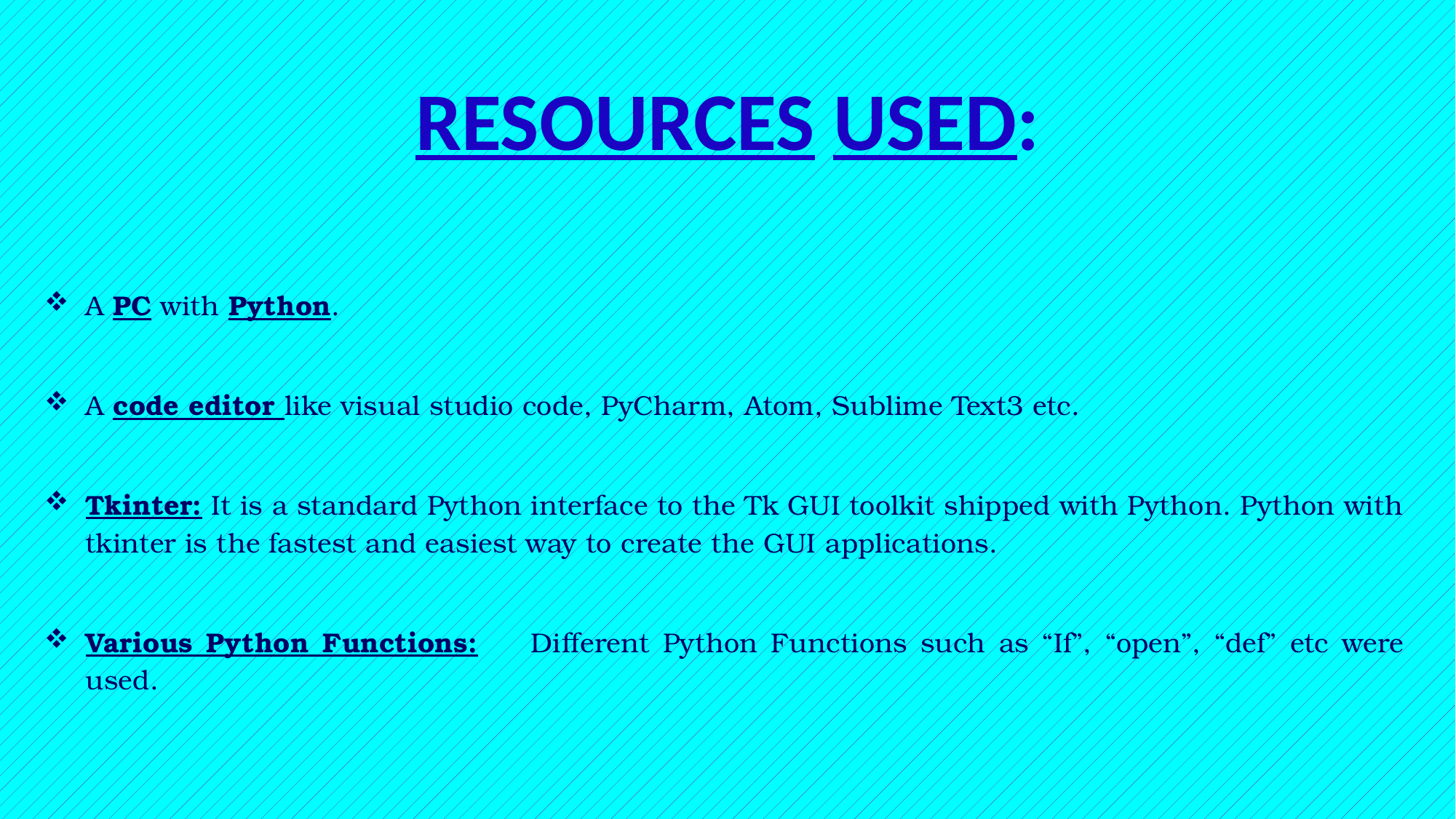

RESOURCES USED:

A PC with Python.

A code editor like visual studio code, PyCharm, Atom, Sublime Text3 etc.

Tkinter: It is a standard Python interface to the Tk GUI toolkit shipped with Python. Python with tkinter is the fastest and easiest way to create the GUI applications.

Various Python Functions:	Different Python Functions such as “If”, “open”, “def” etc were used.